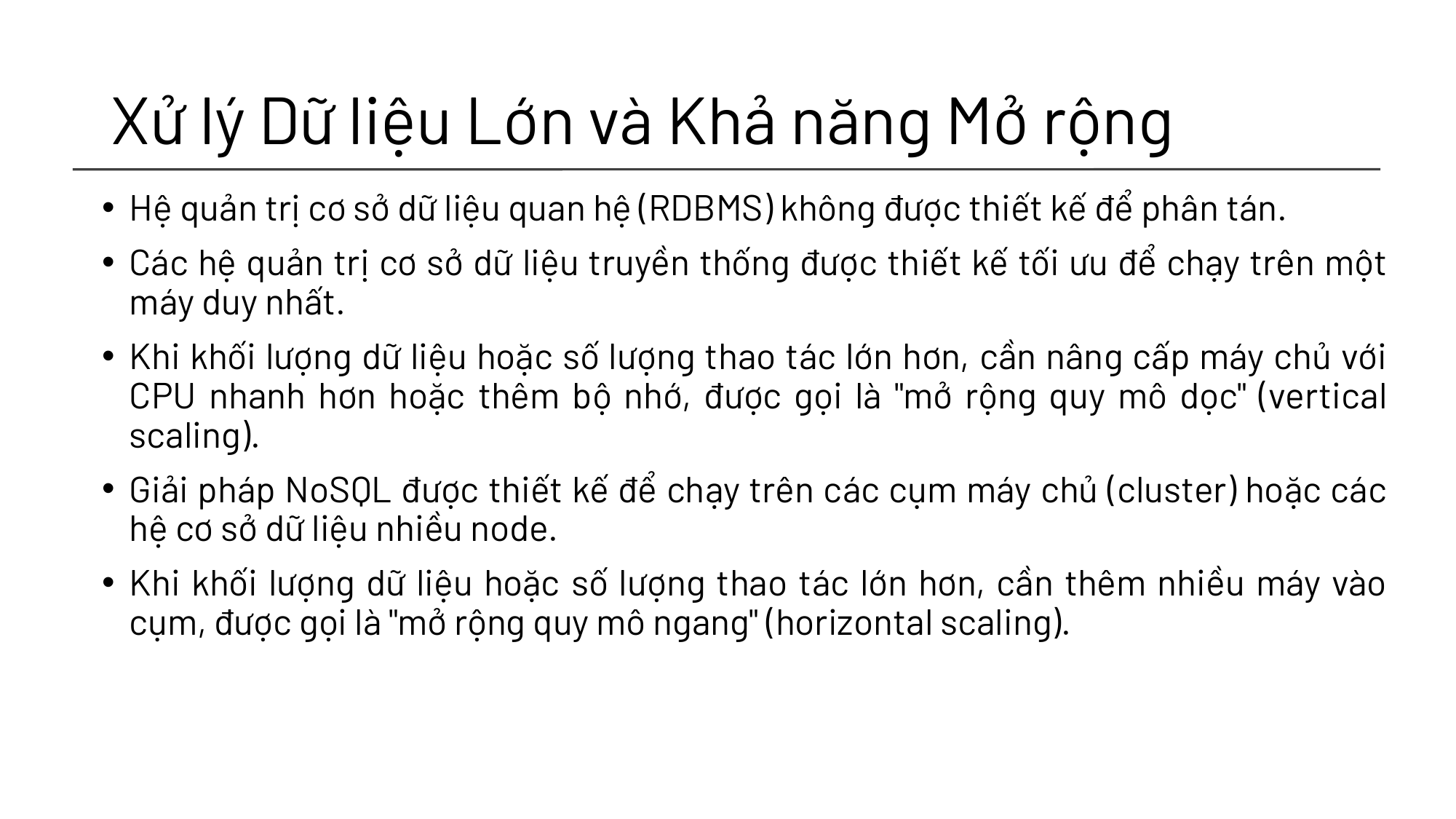

# Xử lý Dữ liệu Lớn và Khả năng Mở rộng
Hệ quản trị cơ sở dữ liệu quan hệ (RDBMS) không được thiết kế để phân tán.
Các hệ quản trị cơ sở dữ liệu truyền thống được thiết kế tối ưu để chạy trên một máy duy nhất.
Khi khối lượng dữ liệu hoặc số lượng thao tác lớn hơn, cần nâng cấp máy chủ với CPU nhanh hơn hoặc thêm bộ nhớ, được gọi là "mở rộng quy mô dọc" (vertical scaling).
Giải pháp NoSQL được thiết kế để chạy trên các cụm máy chủ (cluster) hoặc các hệ cơ sở dữ liệu nhiều node.
Khi khối lượng dữ liệu hoặc số lượng thao tác lớn hơn, cần thêm nhiều máy vào cụm, được gọi là "mở rộng quy mô ngang" (horizontal scaling).